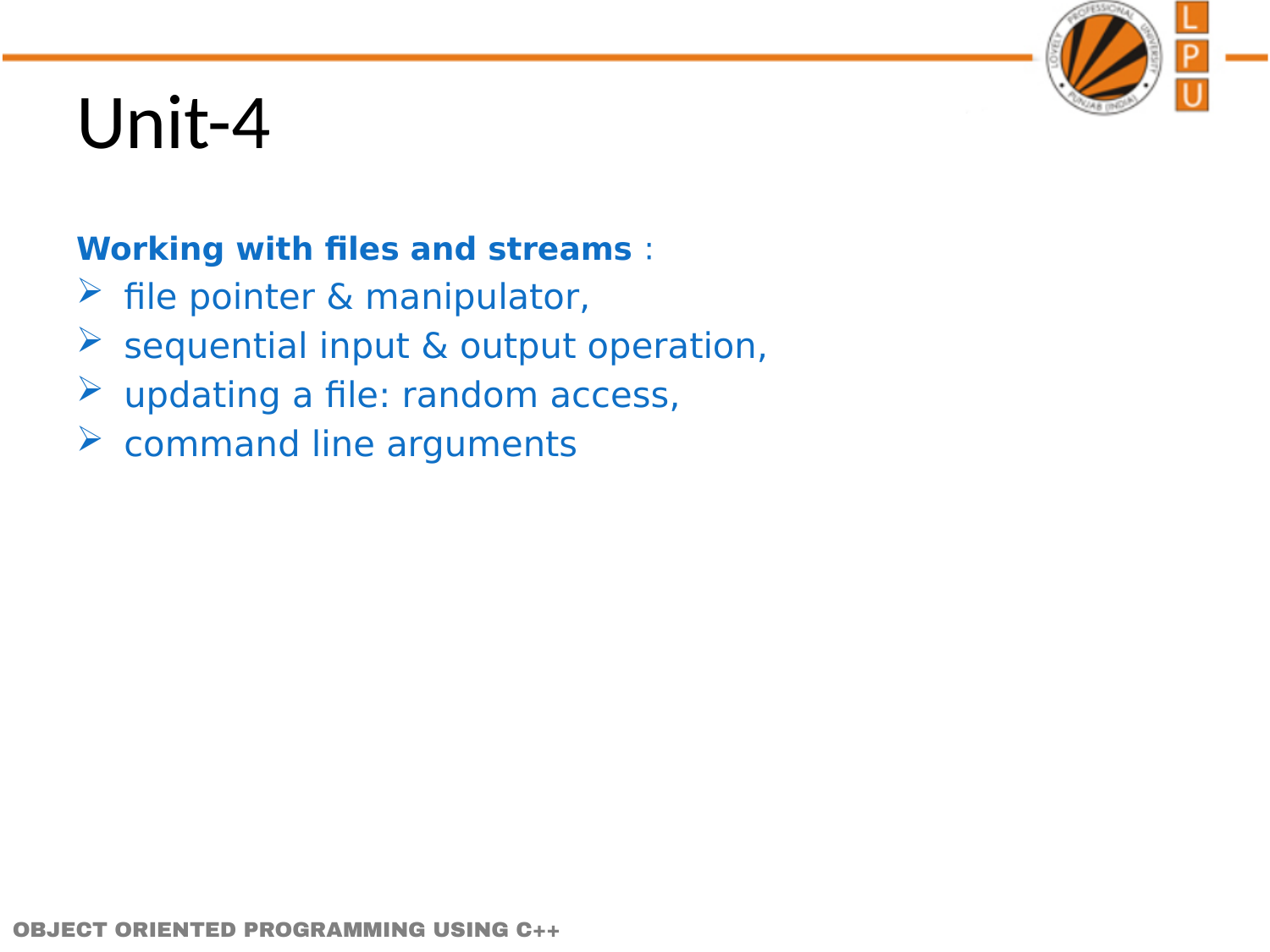

# Unit-4
Working with files and streams :
file pointer & manipulator,
sequential input & output operation,
updating a file: random access,
command line arguments